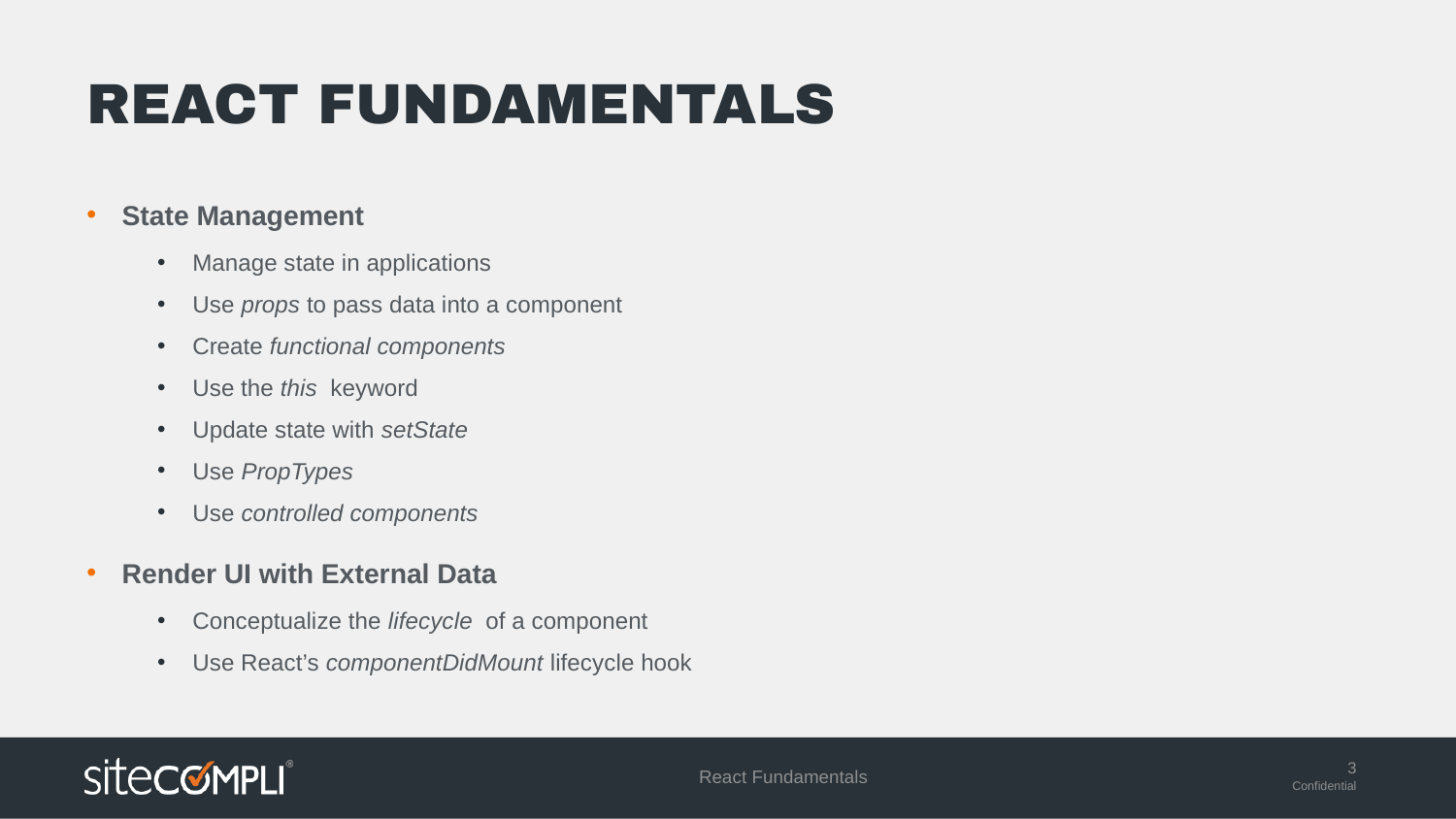

# React fundamentals
State Management
Manage state in applications
Use props to pass data into a component
Create functional components
Use the this  keyword
Update state with setState
Use PropTypes
Use controlled components
Render UI with External Data
Conceptualize the lifecycle  of a component
Use React’s componentDidMount lifecycle hook
React Fundamentals
3